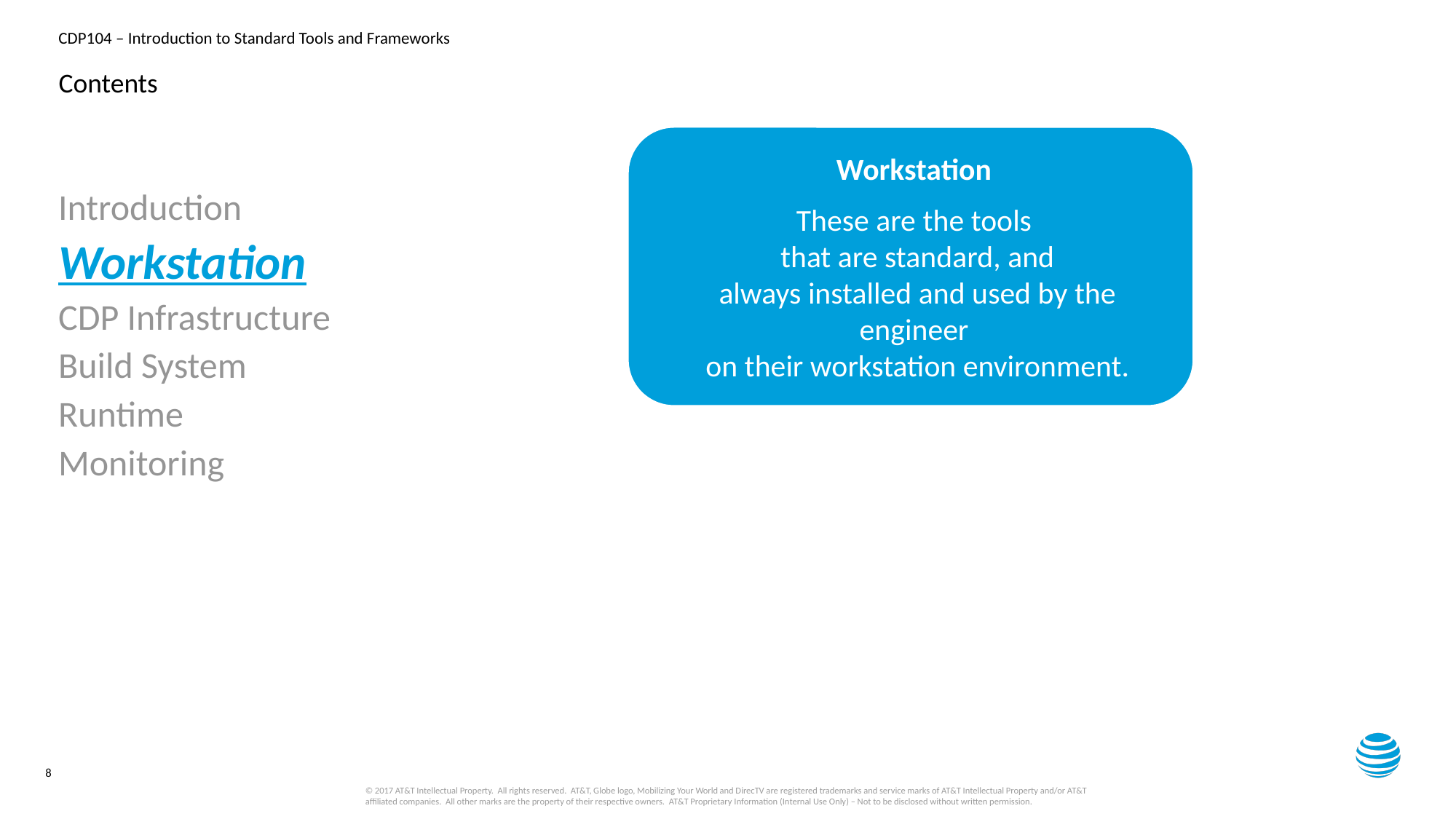

# Contents
Workstation

These are the tools
that are standard, and
always installed and used by the engineer
on their workstation environment.

Introduction
Workstation
CDP Infrastructure
Build System
Runtime
Monitoring

8